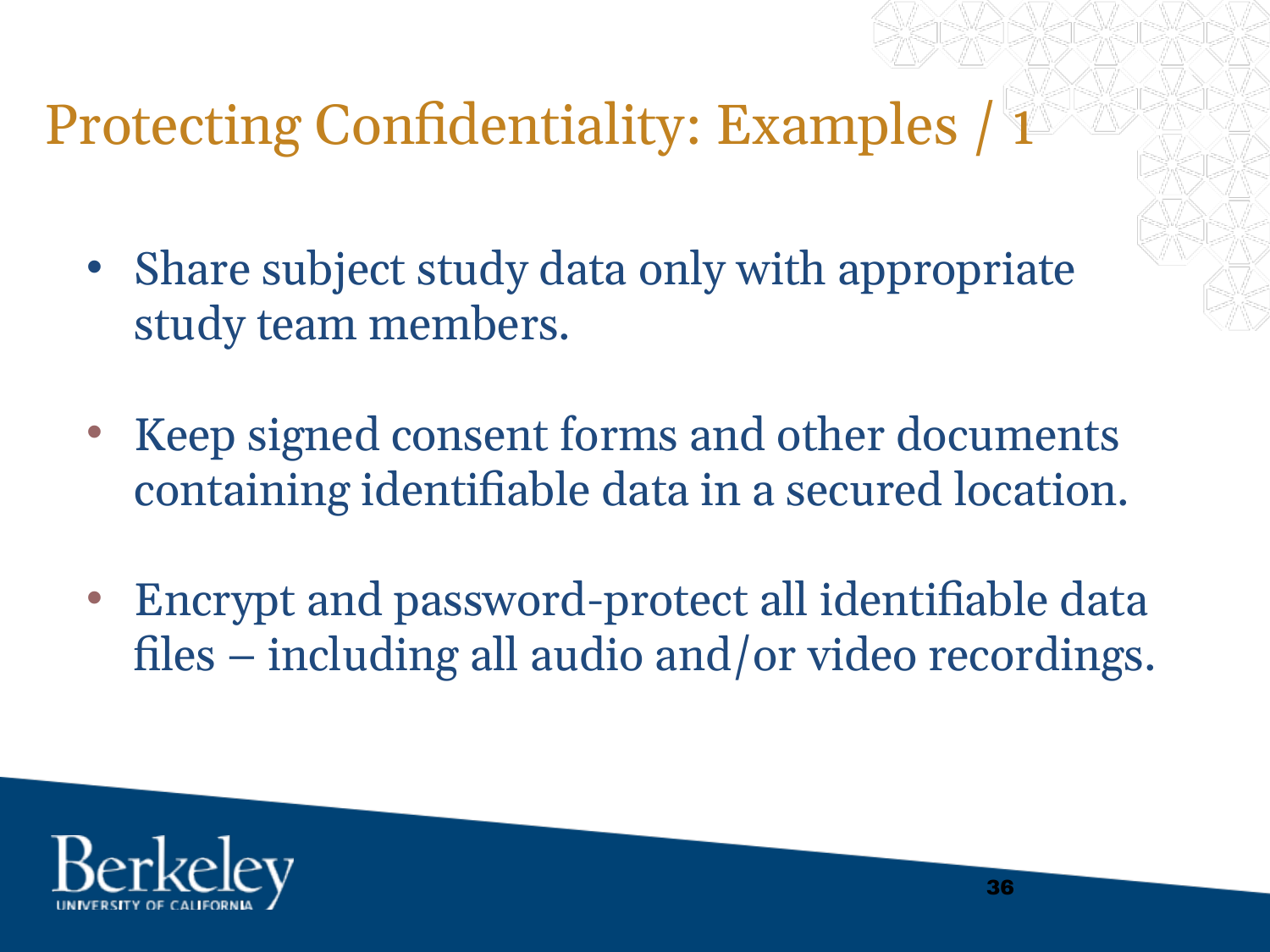

# Protecting Confidentiality: Examples / 1
Share subject study data only with appropriate study team members.

Keep signed consent forms and other documents containing identifiable data in a secured location.

Encrypt and password-protect all identifiable data files – including all audio and/or video recordings.

36